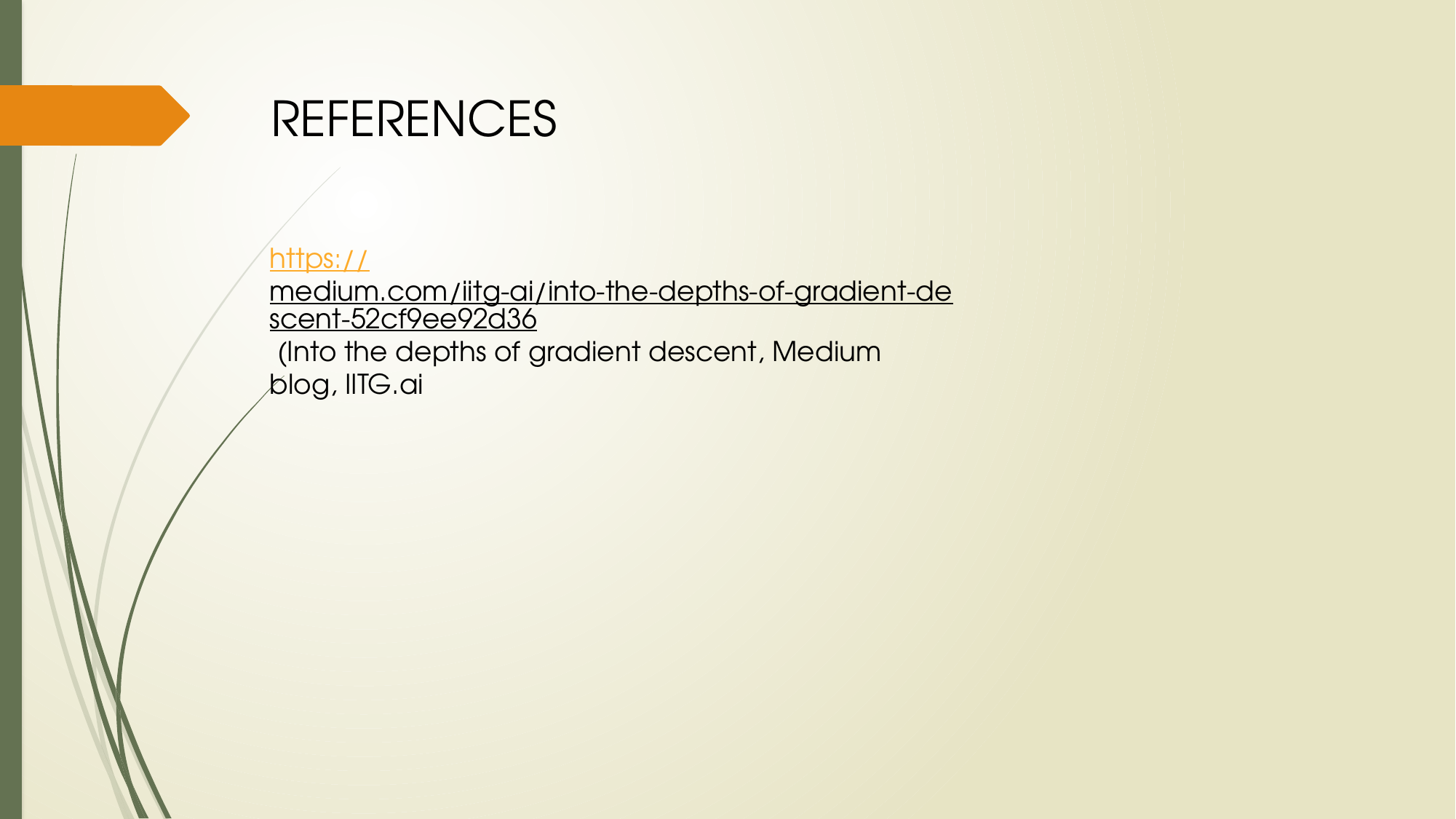

REFERENCES
https://medium.com/iitg-ai/into-the-depths-of-gradient-descent-52cf9ee92d36 (Into the depths of gradient descent, Medium blog, IITG.ai